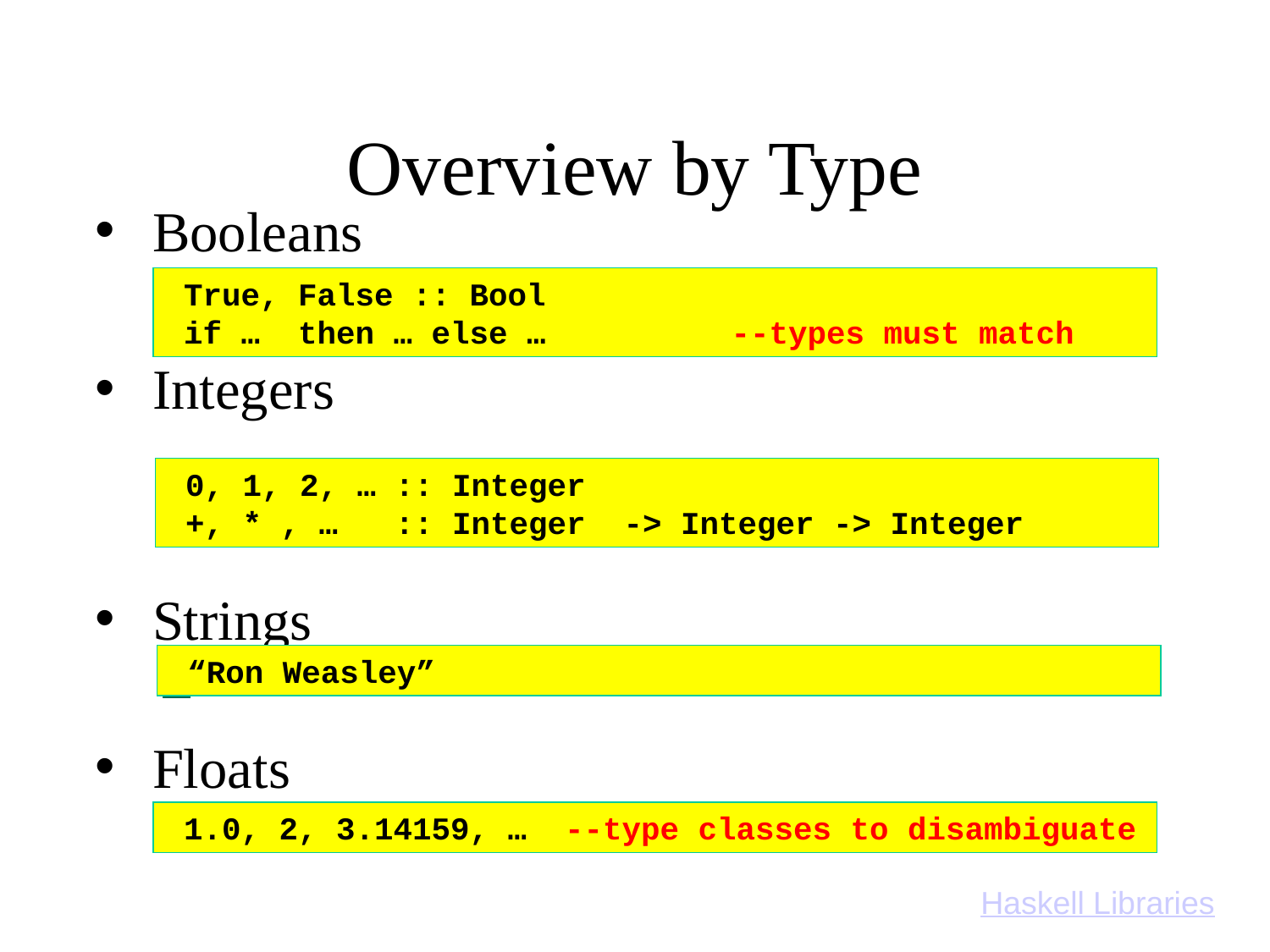

Overview by Type
Booleans

Integers

Strings

Floats
True, False :: Bool
if …  then … else …		--types must match
0, 1, 2, … :: Integer
+, * , …   :: Integer  -> Integer -> Integer
“Ron Weasley”
1.0, 2, 3.14159, …  --type classes to disambiguate
Haskell Libraries